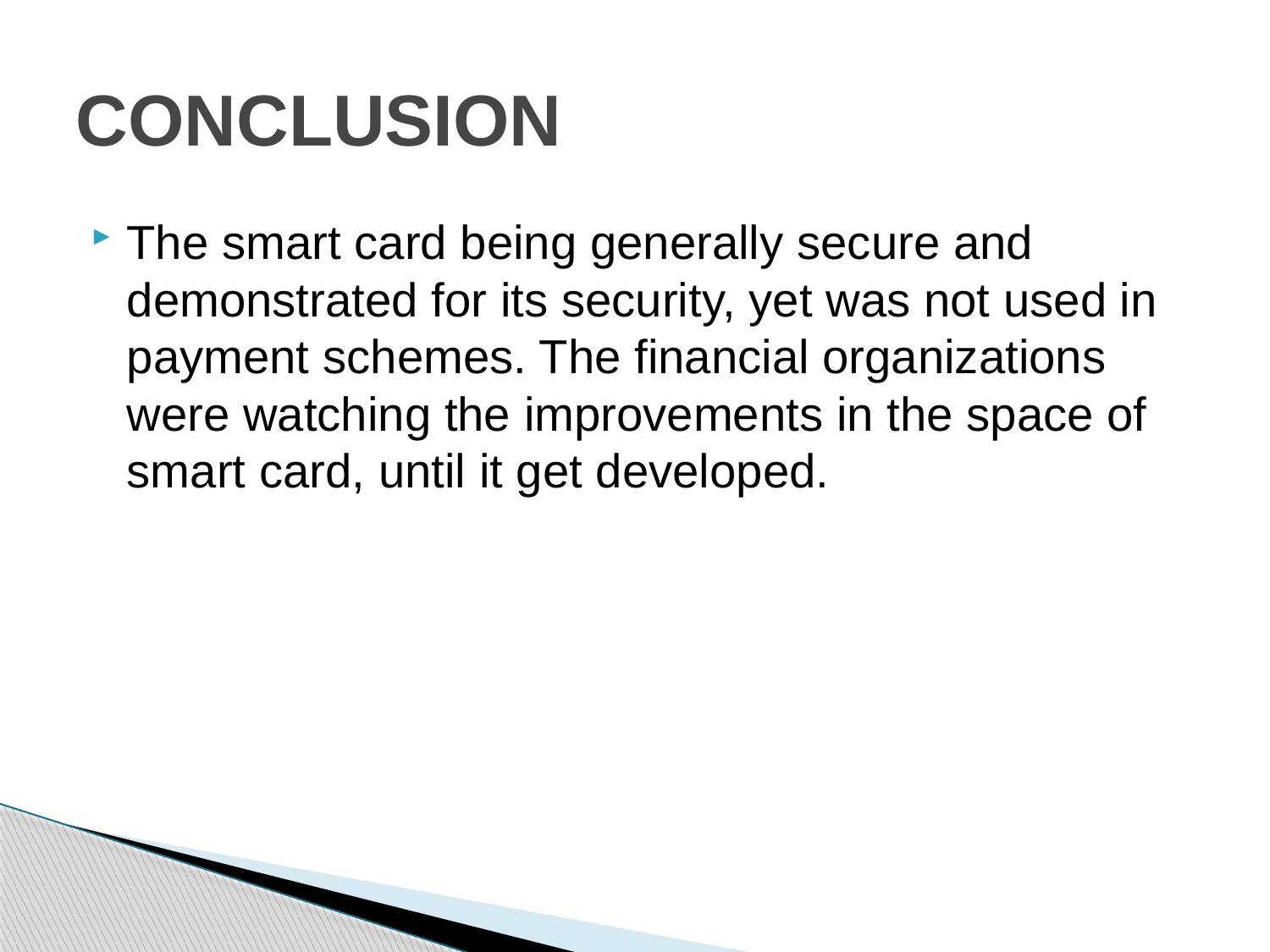

# CONCLUSION
The smart card being generally secure and demonstrated for its security, yet was not used in payment schemes. The financial organizations were watching the improvements in the space of smart card, until it get developed.